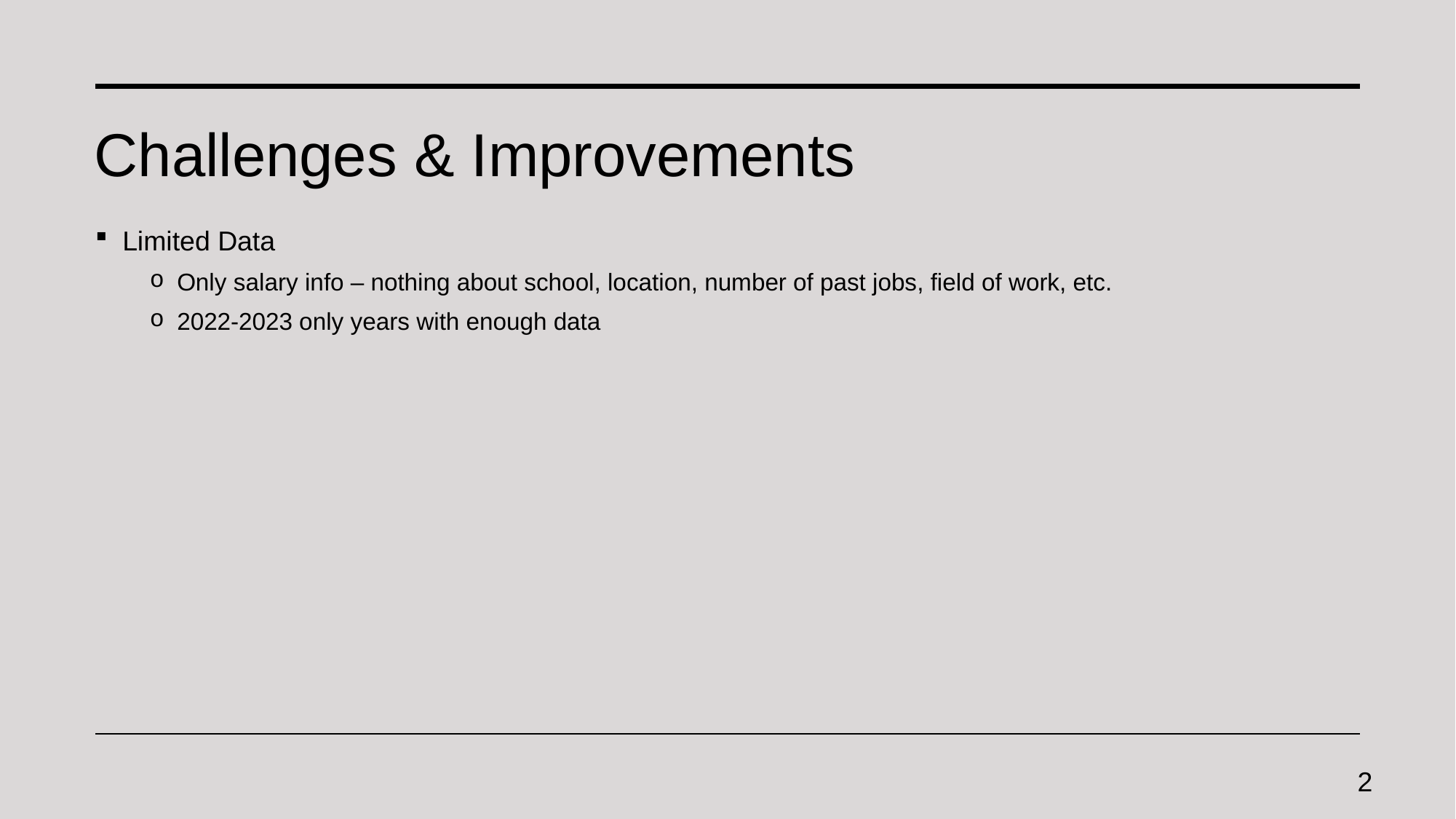

# Challenges & Improvements
Limited Data
Only salary info – nothing about school, location, number of past jobs, field of work, etc.
2022-2023 only years with enough data

Sample Footer Text
12/12/2023
12